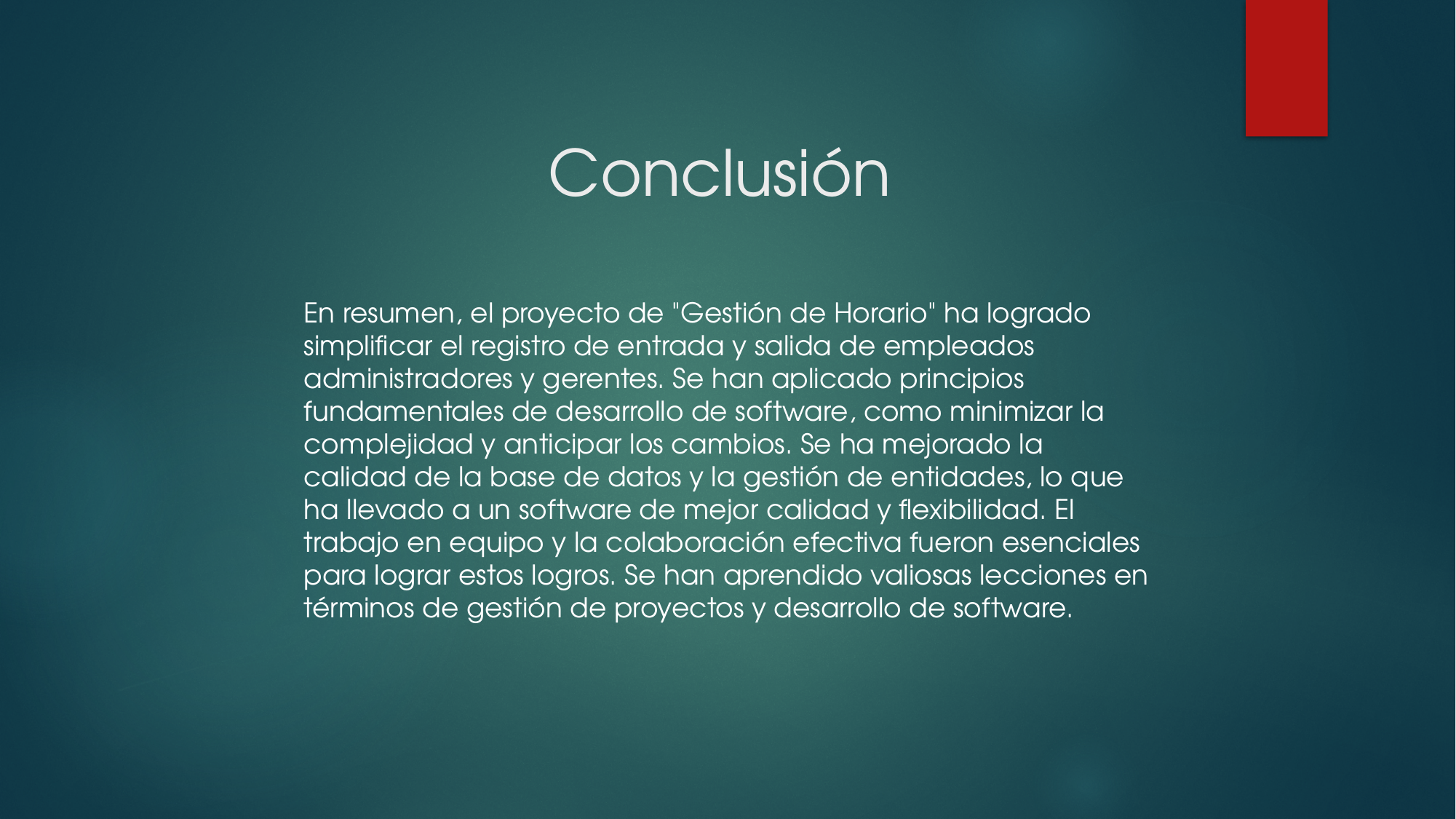

# Conclusión
En resumen, el proyecto de "Gestión de Horario" ha logrado simplificar el registro de entrada y salida de empleados administradores y gerentes. Se han aplicado principios fundamentales de desarrollo de software, como minimizar la complejidad y anticipar los cambios. Se ha mejorado la calidad de la base de datos y la gestión de entidades, lo que ha llevado a un software de mejor calidad y flexibilidad. El trabajo en equipo y la colaboración efectiva fueron esenciales para lograr estos logros. Se han aprendido valiosas lecciones en términos de gestión de proyectos y desarrollo de software.